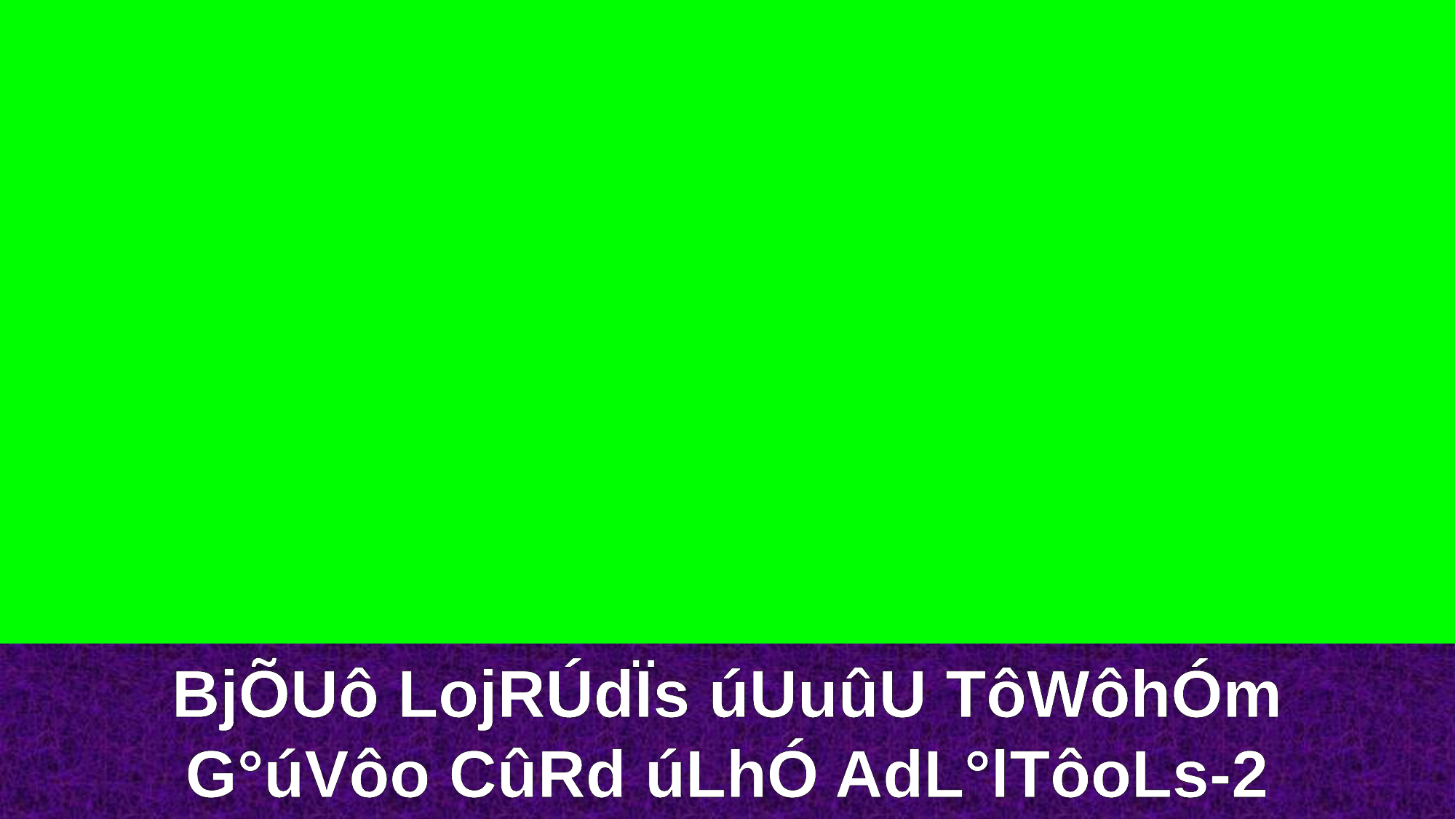

BjÕUô LojRÚdÏs úUuûU TôWôhÓm
G°úVôo CûRd úLhÓ AdL°lTôoLs-2